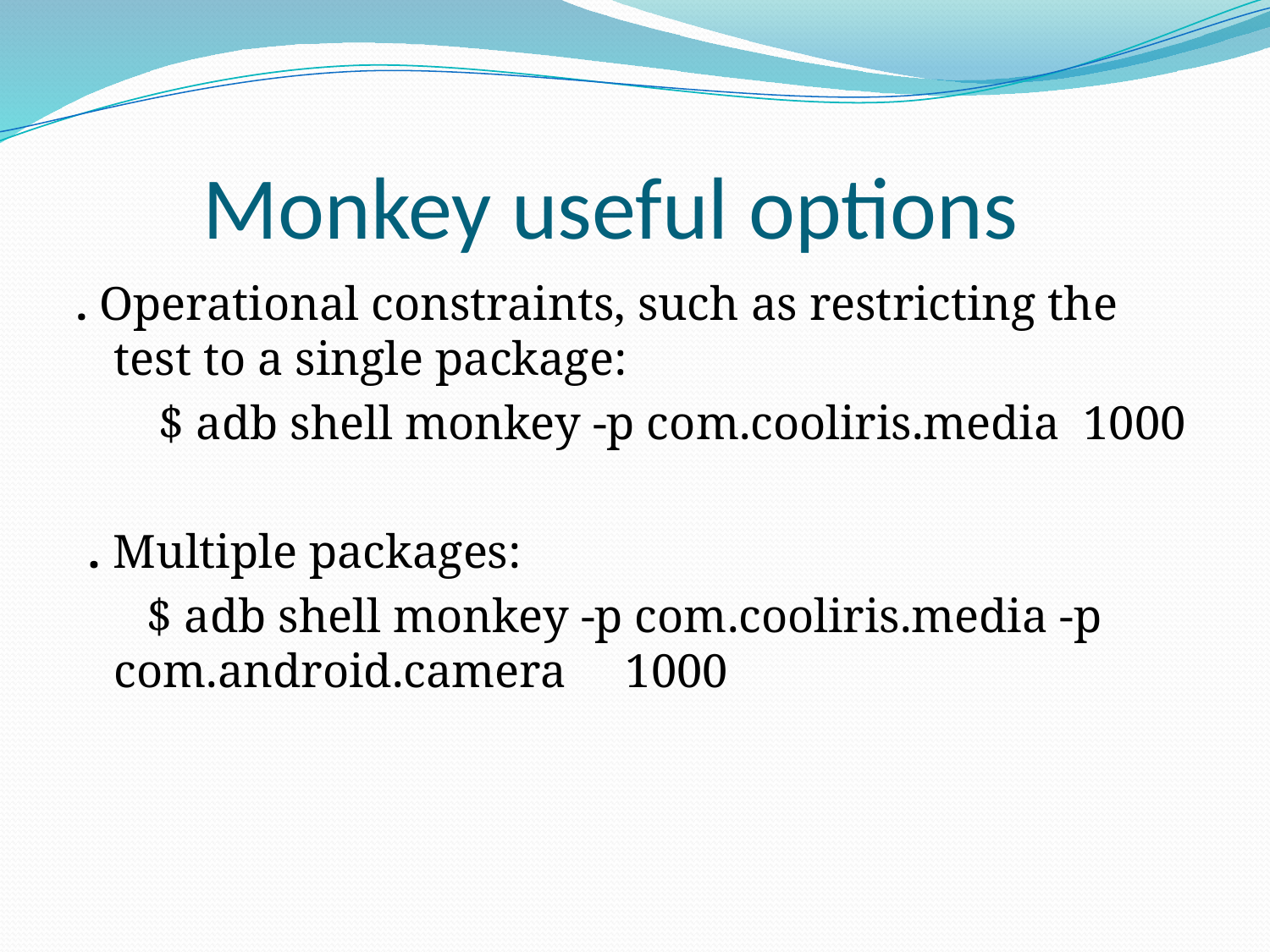

# Monkey useful options
. Operational constraints, such as restricting the test to a single package:
       $ adb shell monkey -p com.cooliris.media  1000

 . Multiple packages:
      $ adb shell monkey -p com.cooliris.media -p        com.android.camera     1000